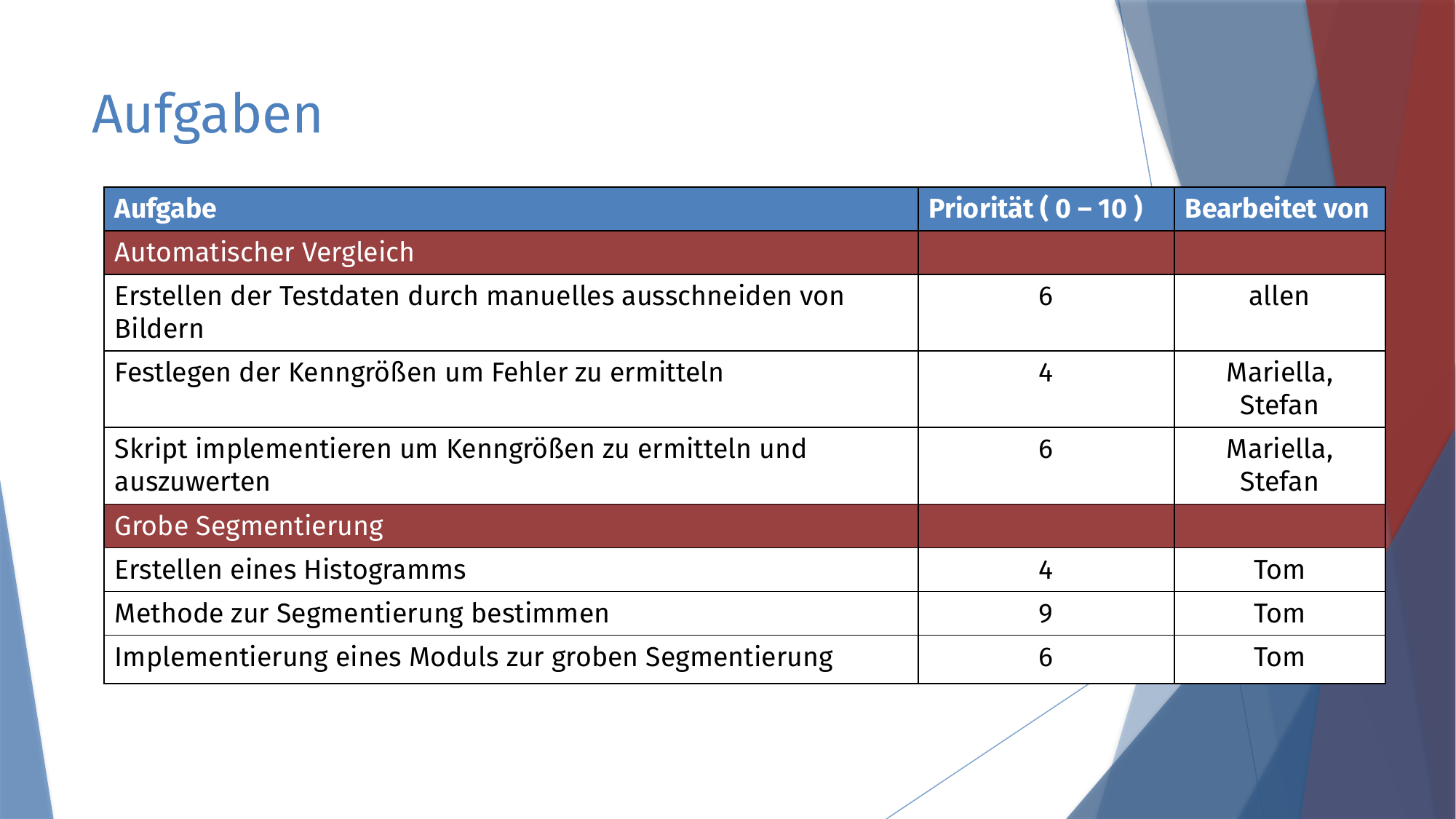

# Aufgaben
| Aufgabe | Priorität ( 0 – 10 ) | Bearbeitet von |
| --- | --- | --- |
| Automatischer Vergleich |  |  |
| Erstellen der Testdaten durch manuelles ausschneiden von Bildern | 6 | allen |
| Festlegen der Kenngrößen um Fehler zu ermitteln | 4 | Mariella, Stefan |
| Skript implementieren um Kenngrößen zu ermitteln und auszuwerten | 6 | Mariella, Stefan |
| Grobe Segmentierung |  |  |
| Erstellen eines Histogramms | 4 | Tom |
| Methode zur Segmentierung bestimmen | 9 | Tom |
| Implementierung eines Moduls zur groben Segmentierung | 6 | Tom |